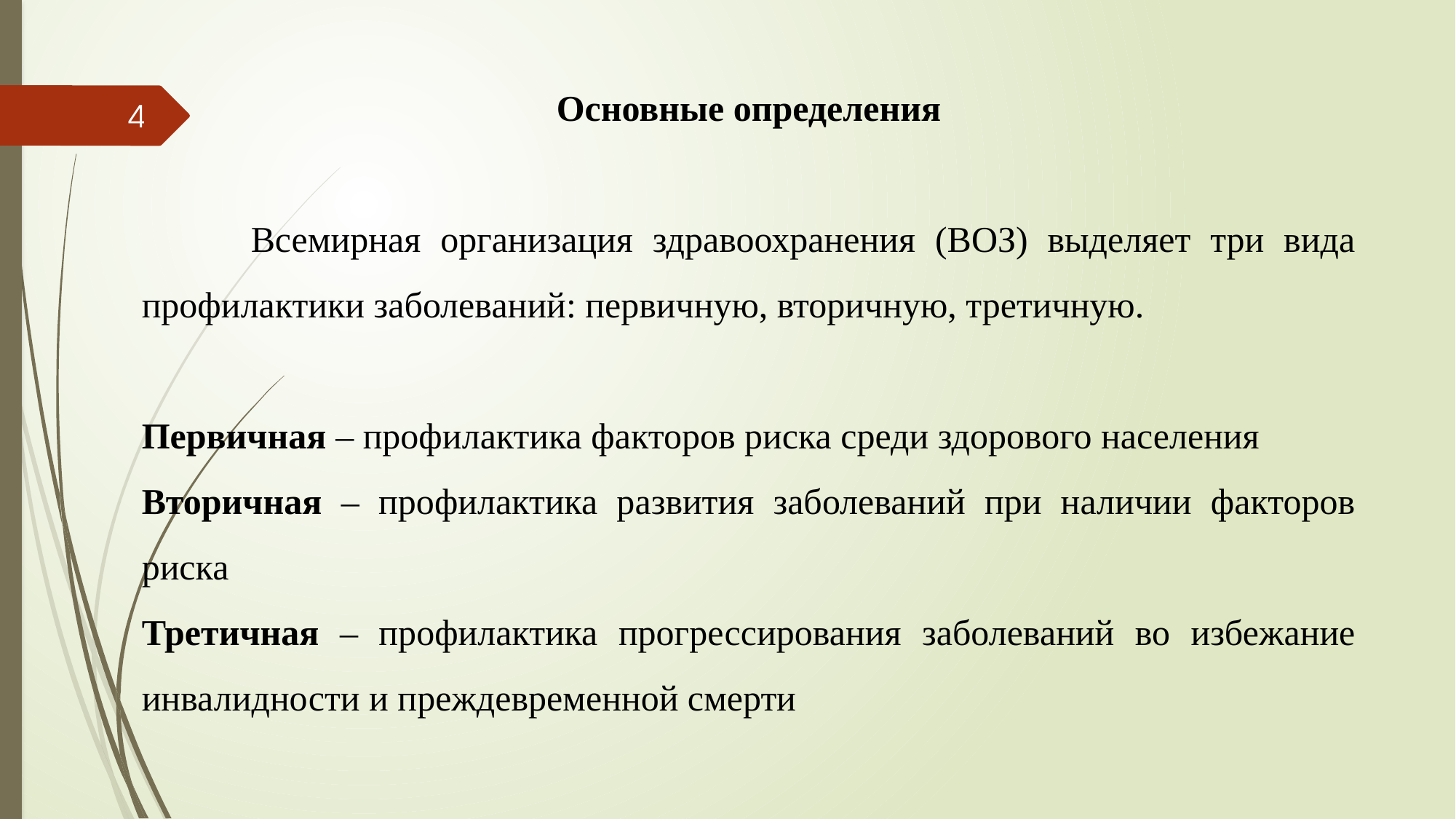

Основные определения

	Всемирная организация здравоохранения (ВОЗ) выделяет три вида профилактики заболеваний: первичную, вторичную, третичную.

Первичная – профилактика факторов риска среди здорового населения
Вторичная – профилактика развития заболеваний при наличии факторов риска
Третичная – профилактика прогрессирования заболеваний во избежание инвалидности и преждевременной смерти

4